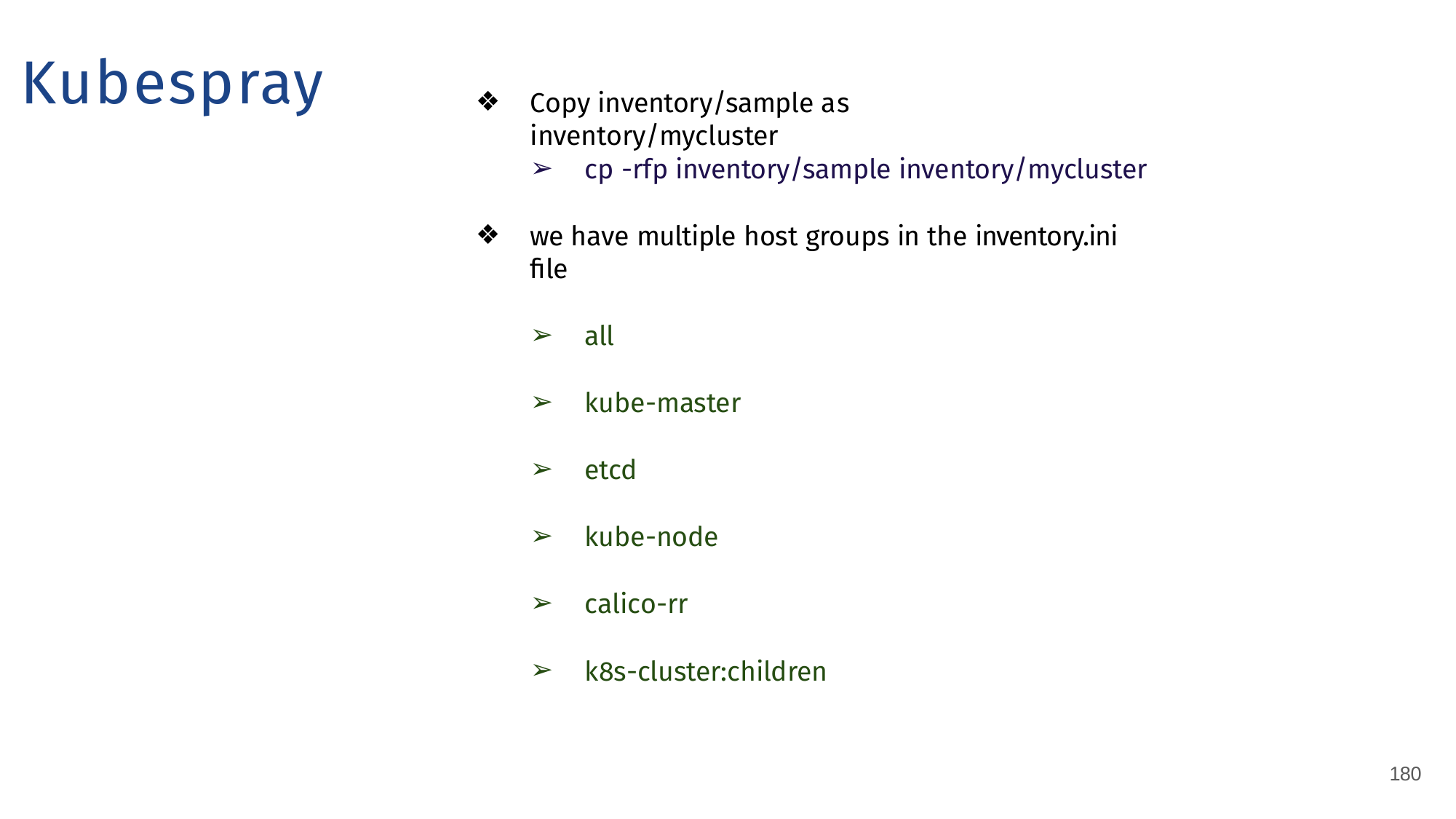

# Kubespray
Copy inventory/sample as inventory/mycluster
cp -rfp inventory/sample inventory/mycluster

we have multiple host groups in the inventory.ini file

all

kube-master

etcd

kube-node

calico-rr

k8s-cluster:children
180